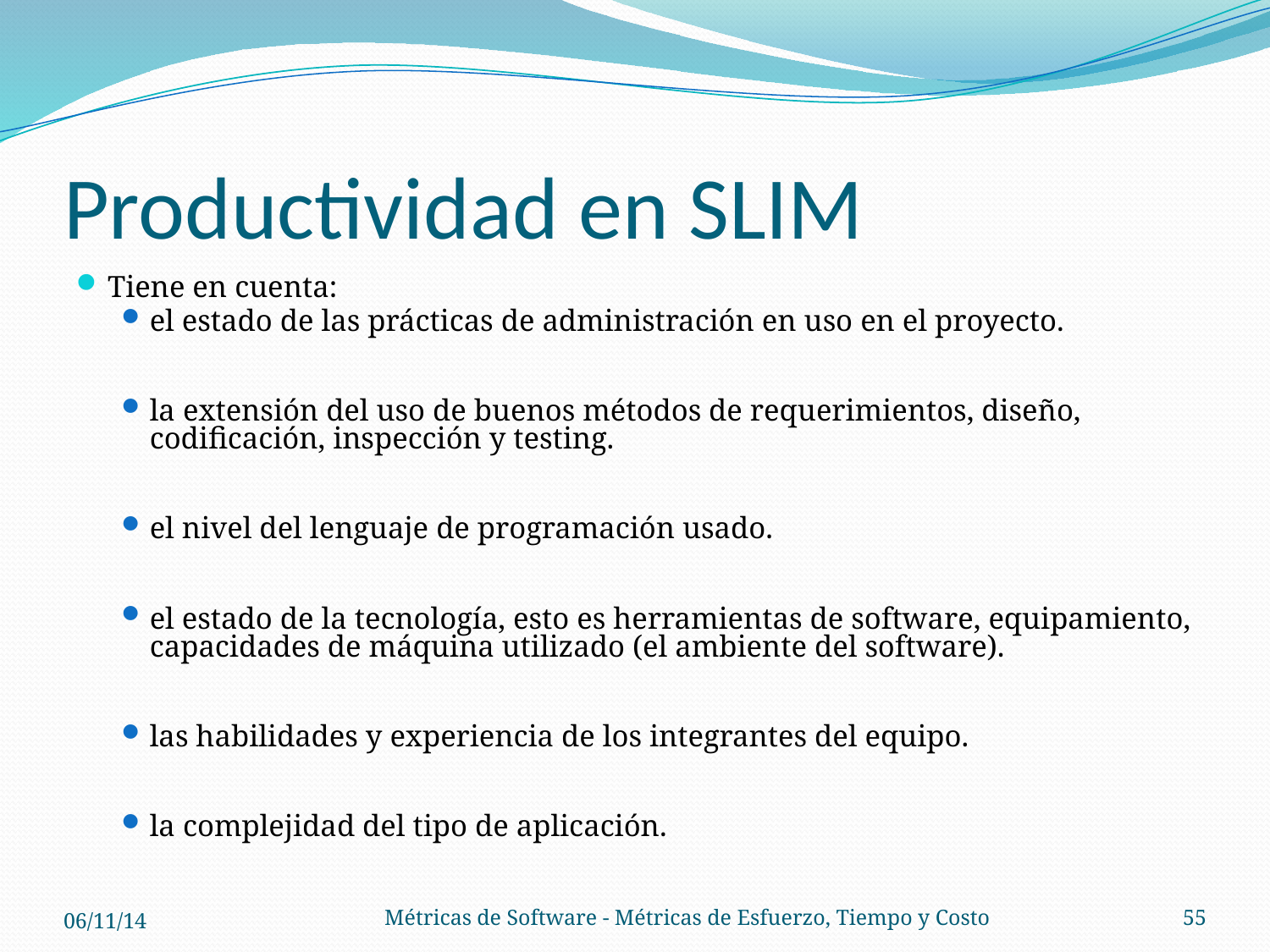

# Productividad en SLIM
Tiene en cuenta:
el estado de las prácticas de administración en uso en el proyecto.

la extensión del uso de buenos métodos de requerimientos, diseño, codificación, inspección y testing.

el nivel del lenguaje de programación usado.

el estado de la tecnología, esto es herramientas de software, equipamiento, capacidades de máquina utilizado (el ambiente del software).

las habilidades y experiencia de los integrantes del equipo.

la complejidad del tipo de aplicación.
06/11/14
Métricas de Software - Métricas de Esfuerzo, Tiempo y Costo
55